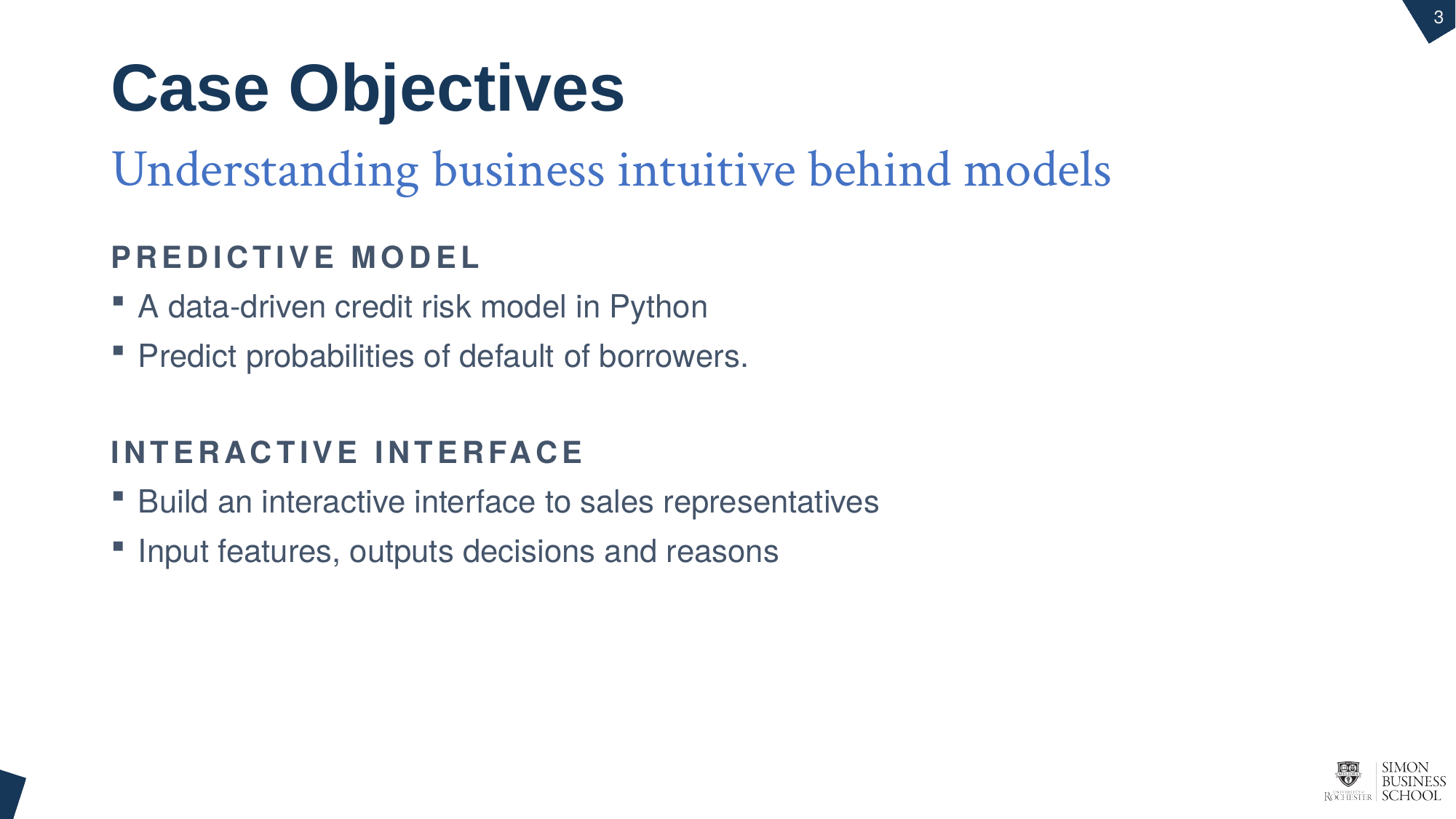

3
# Case Objectives
Understanding business intuitive behind models
PREDICTIVE MODEL
A data-driven credit risk model in Python
Predict probabilities of default of borrowers.

INTERACTIVE INTERFACE
Build an interactive interface to sales representatives
Input features, outputs decisions and reasons